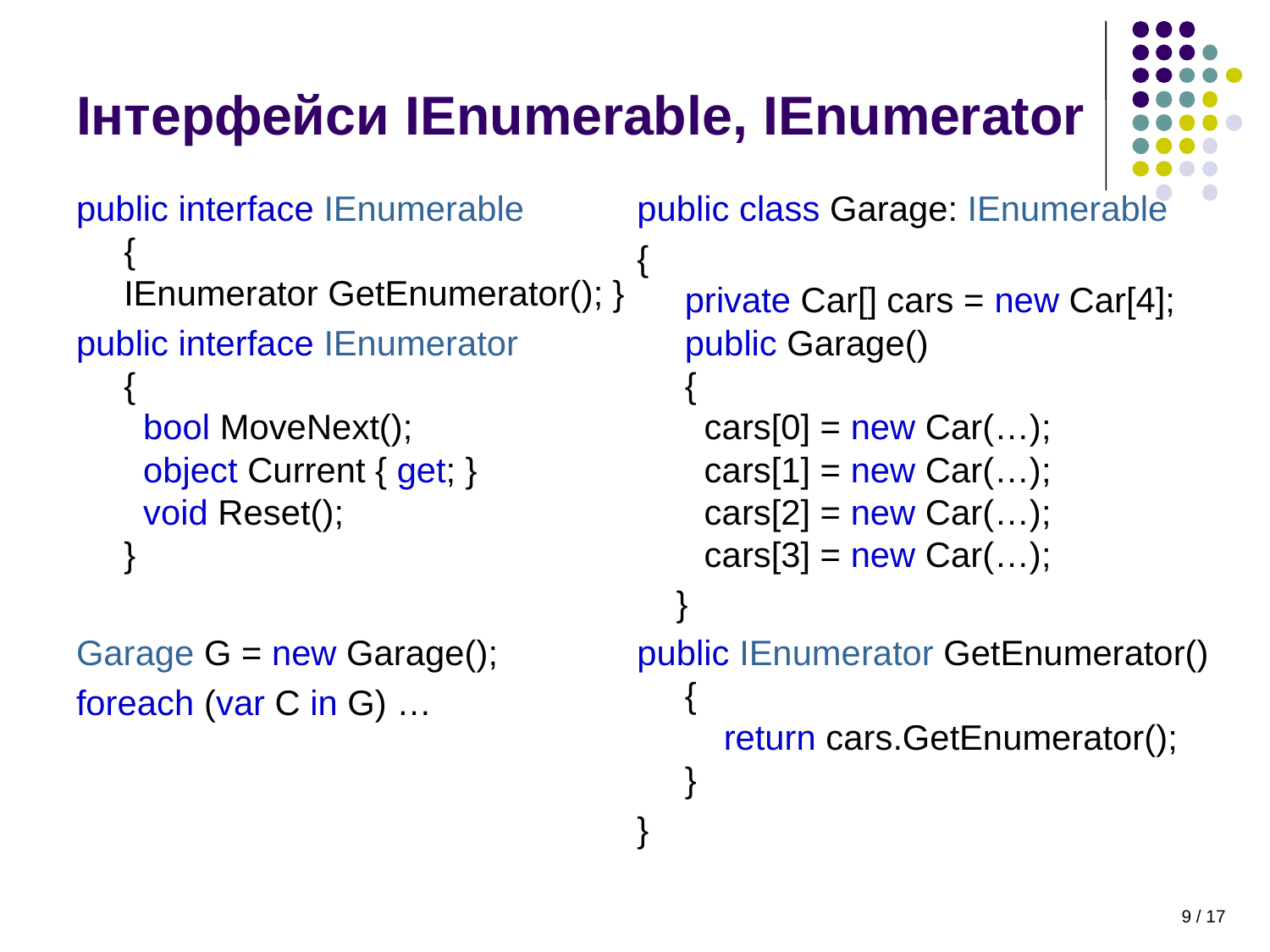

# Інтерфейси IEnumerable, IEnumerator
public interface IEnumerable
{
IEnumerator GetEnumerator(); }
public interface IEnumerator
{
  bool MoveNext();
  object Current { get; }
  void Reset();
}

Garage G = new Garage();
foreach (var C in G) …
public class Garage: IEnumerable
{
private Car[] cars = new Car[4];
public Garage()
{
  cars[0] = new Car(…);
  cars[1] = new Car(…);
  cars[2] = new Car(…);
  cars[3] = new Car(…);
    }
public IEnumerator GetEnumerator()
{
    return cars.GetEnumerator();
}
}
9 / 17